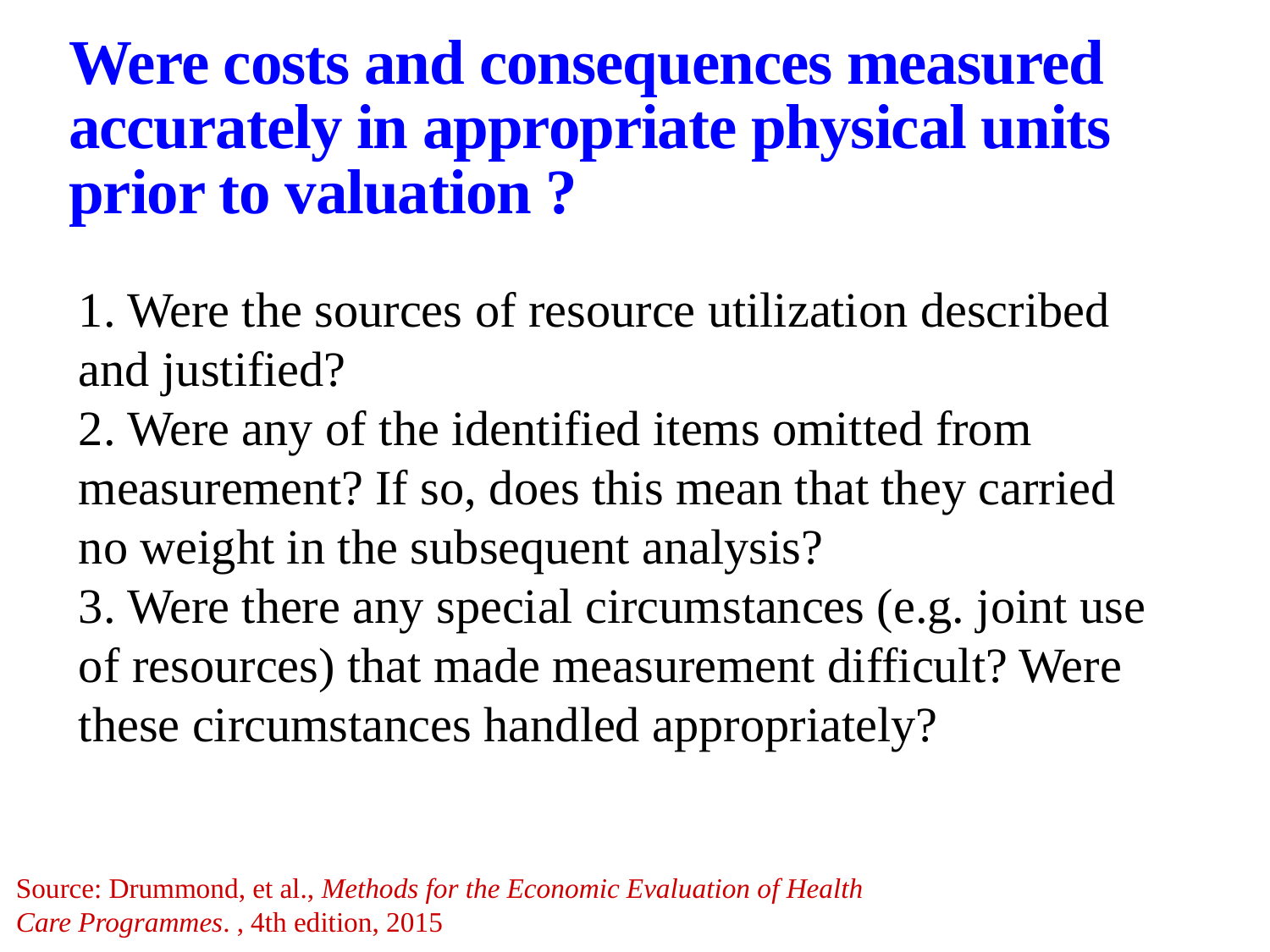

# Were costs and consequences measured accurately in appropriate physical units prior to valuation ?

1. Were the sources of resource utilization described and justified?
2. Were any of the identified items omitted from measurement? If so, does this mean that they carried no weight in the subsequent analysis?
3. Were there any special circumstances (e.g. joint use of resources) that made measurement difficult? Were these circumstances handled appropriately?
Source: Drummond, et al., Methods for the Economic Evaluation of Health Care Programmes. , 4th edition, 2015